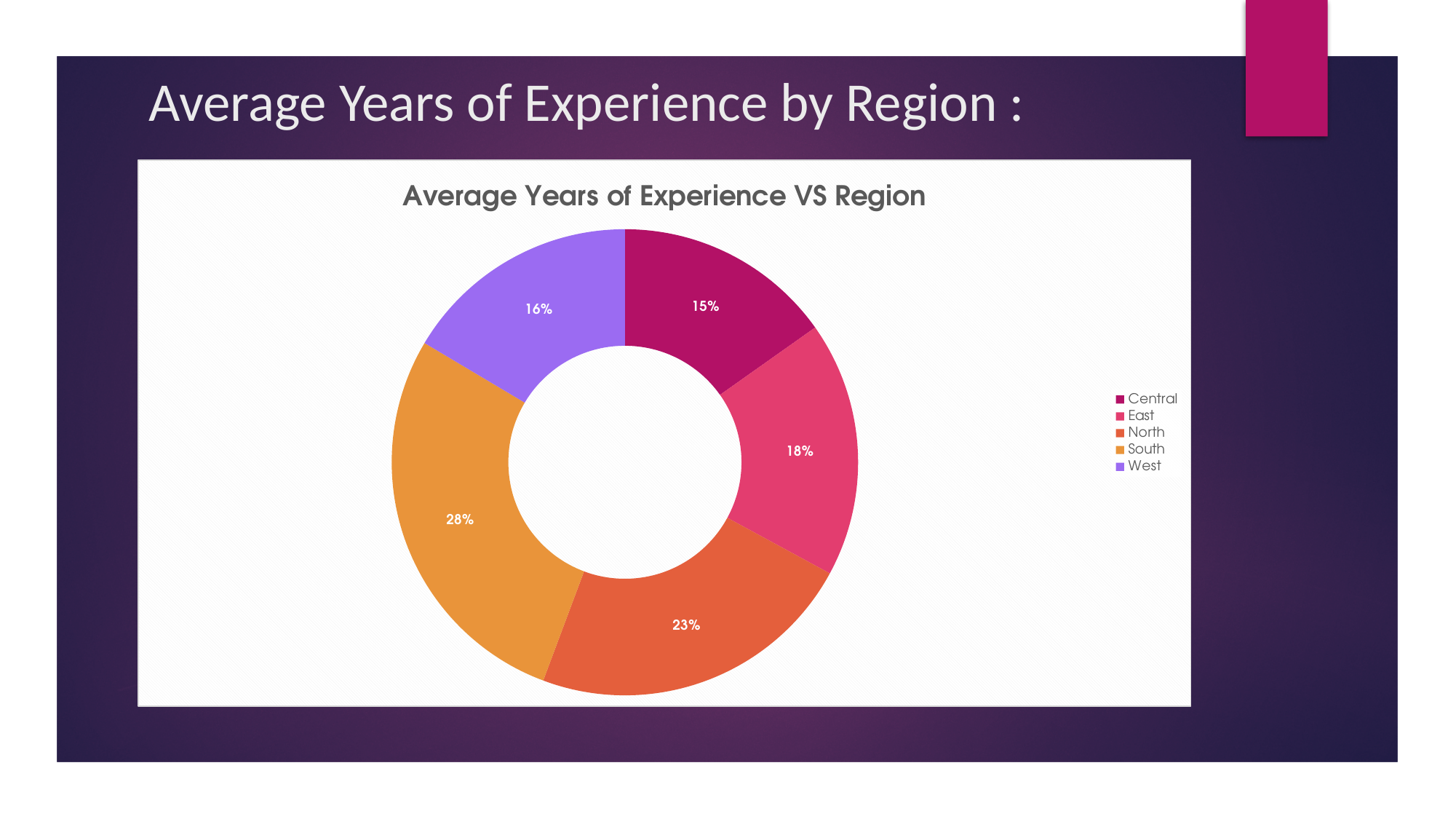

# Average Years of Experience by Region :

### Chart: Average Years of Experience VS Region

| Category | Total |
|---|---|
| Central | 3.0 |
| East | 3.5 |
| North | 4.5 |
| South | 5.5 |
| West | 3.25 |